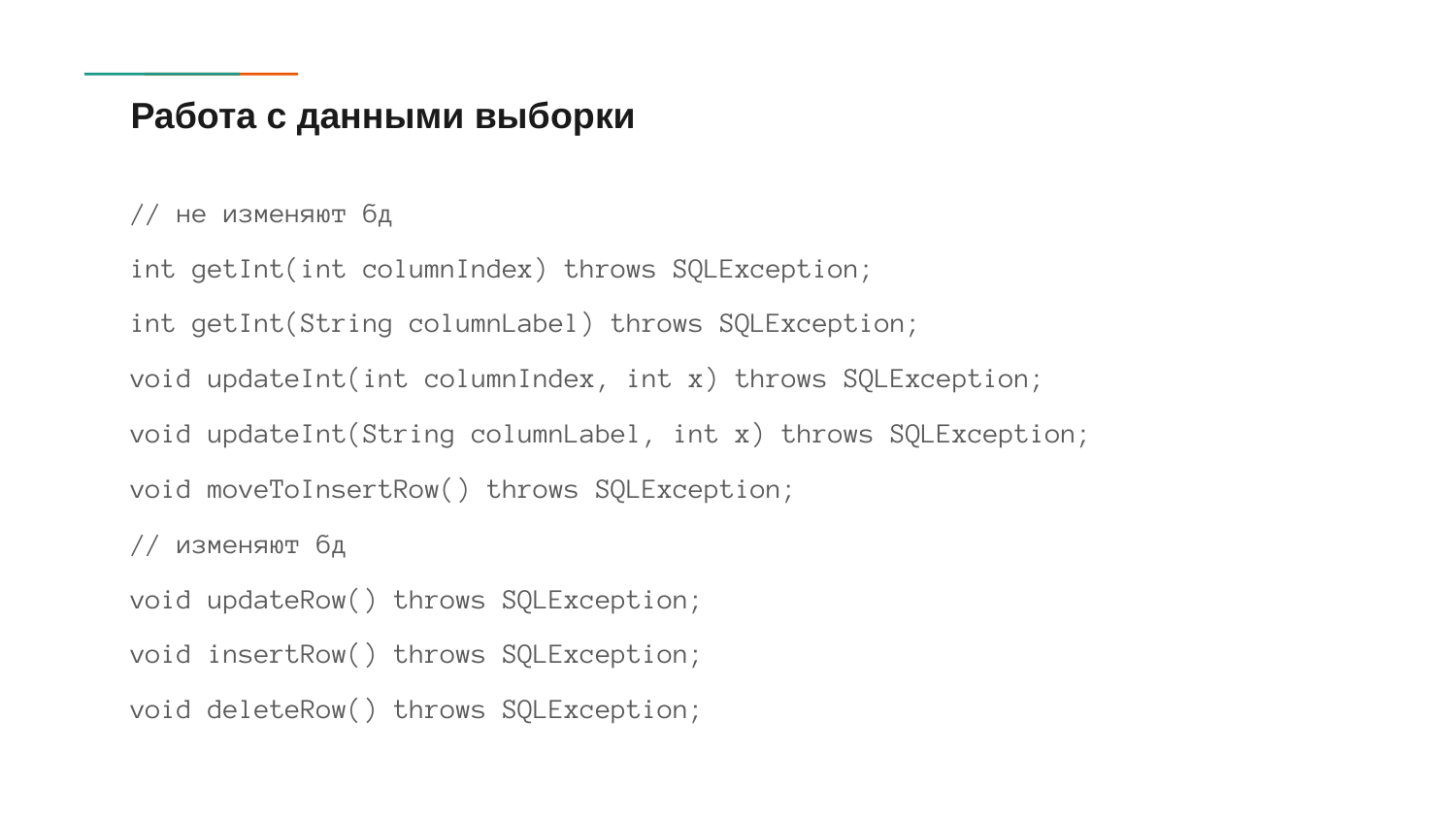

# Работа с данными выборки
// не изменяют бд
int getInt(int columnIndex) throws SQLException;
int getInt(String columnLabel) throws SQLException;
void updateInt(int columnIndex, int x) throws SQLException;
void updateInt(String columnLabel, int x) throws SQLException;
void moveToInsertRow() throws SQLException;
// изменяют бд
void updateRow() throws SQLException;
void insertRow() throws SQLException;
void deleteRow() throws SQLException;